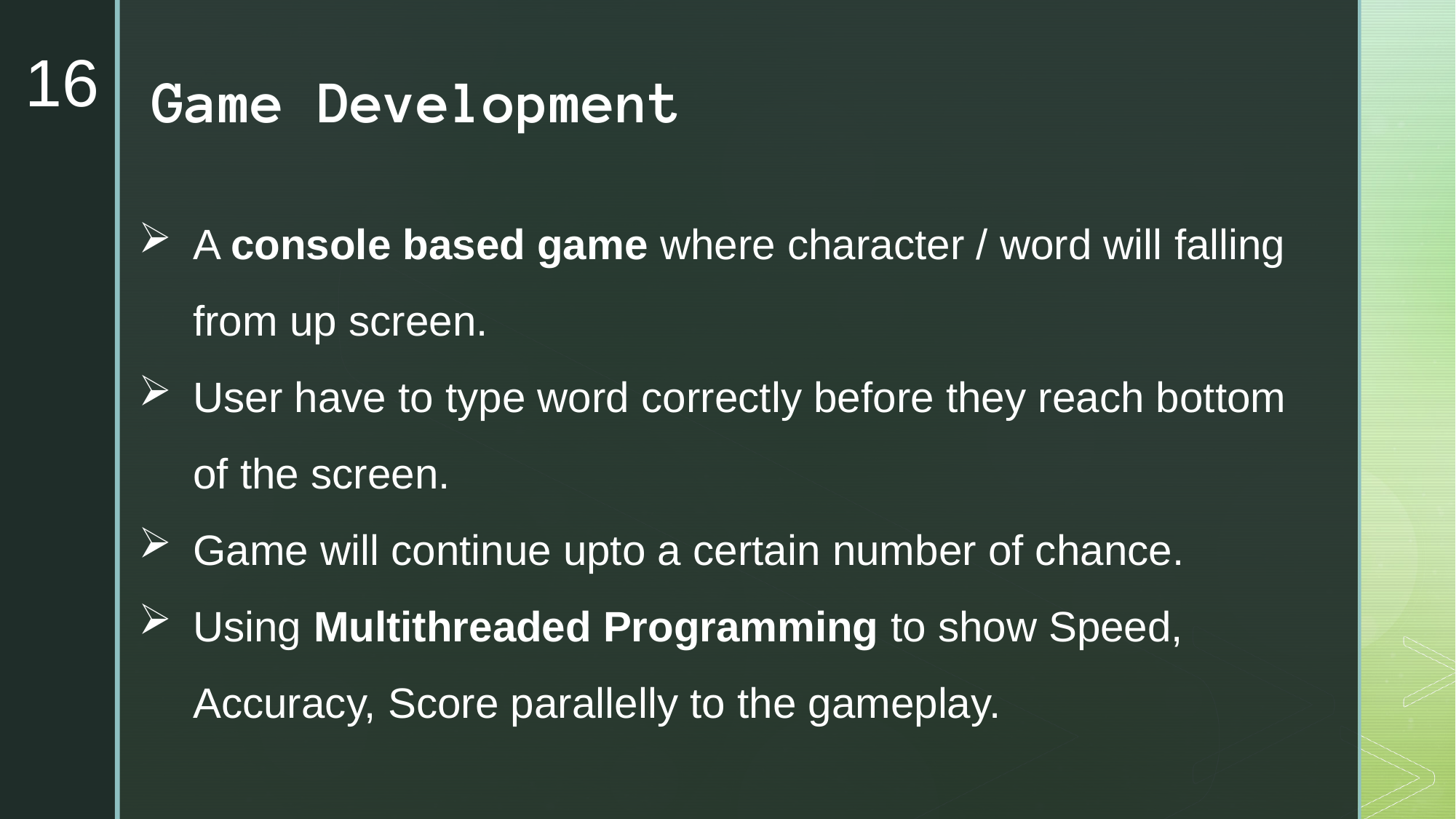

16
Game Development
A console based game where character / word will falling from up screen.
User have to type word correctly before they reach bottom of the screen.
Game will continue upto a certain number of chance.
Using Multithreaded Programming to show Speed, Accuracy, Score parallelly to the gameplay.